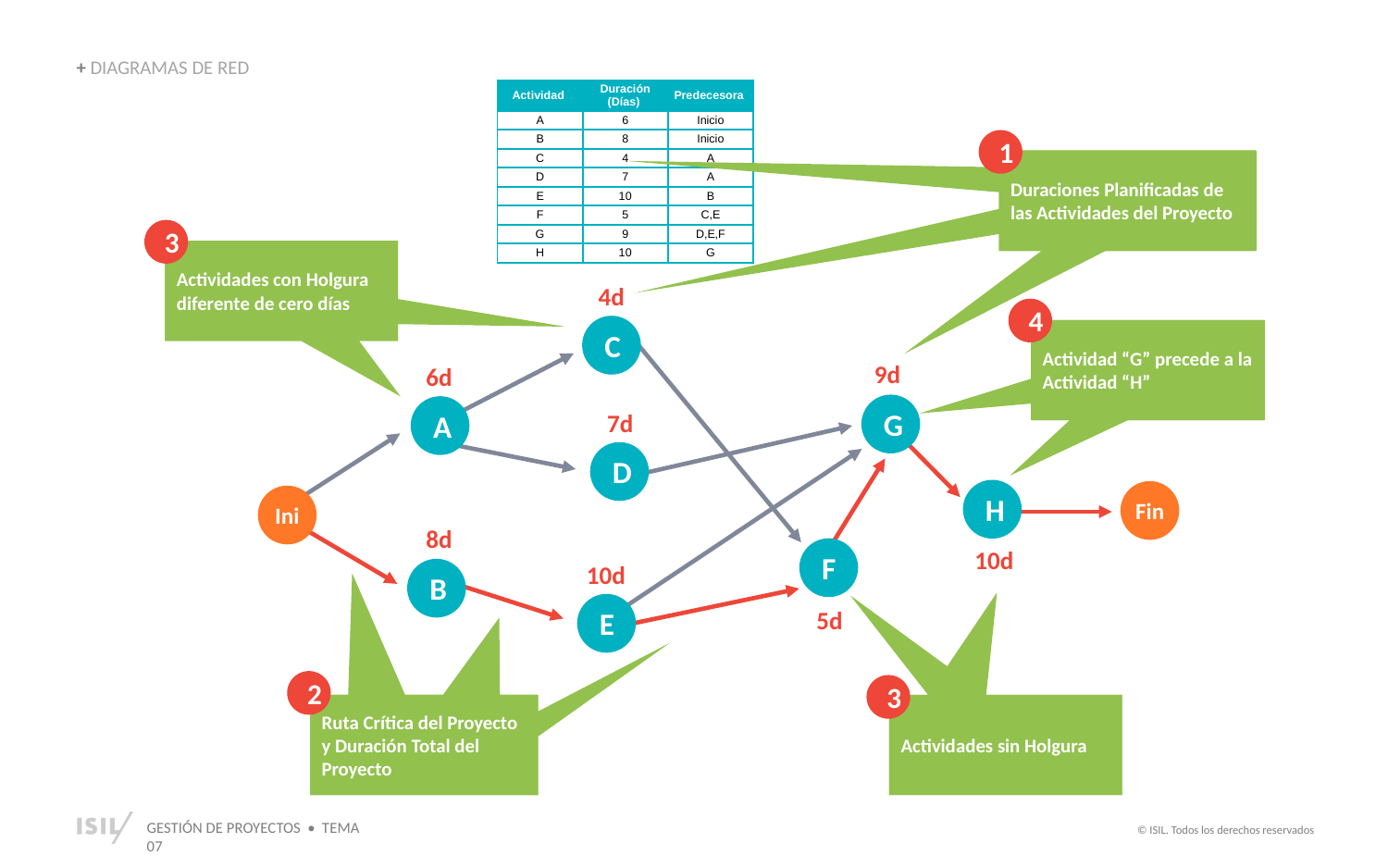

+ DIAGRAMAS DE RED
| Actividad | Duración (Días) | Predecesora |
| --- | --- | --- |
| A | 6 | Inicio |
| B | 8 | Inicio |
| C | 4 | A |
| D | 7 | A |
| E | 10 | B |
| F | 5 | C,E |
| G | 9 | D,E,F |
| H | 10 | G |
1
Duraciones Planificadas de las Actividades del Proyectos
Duraciones Planificadas de las Actividades del Proyecto
Duraciones Planificadas de las Actividades del Proyectos
3
Actividades con Holgura diferente de cero días
Actividades con Holgura diferente de cero días
4d
C
9d
6d
G
7d
A
D
H
Fin
Ini
8d
10d
F
10d
B
5d
E
4
Actividad “G” precede a la Actividad “H”
Actividades con Holgura diferente de cero días
2
3
Porcentaje de Avance de la Actividad
Porcentaje de Avance de la Actividad
Ruta Crítica del Proyecto y Duración Total del Proyecto
Actividades con Holgura diferente de cero días
Actividades sin Holgura